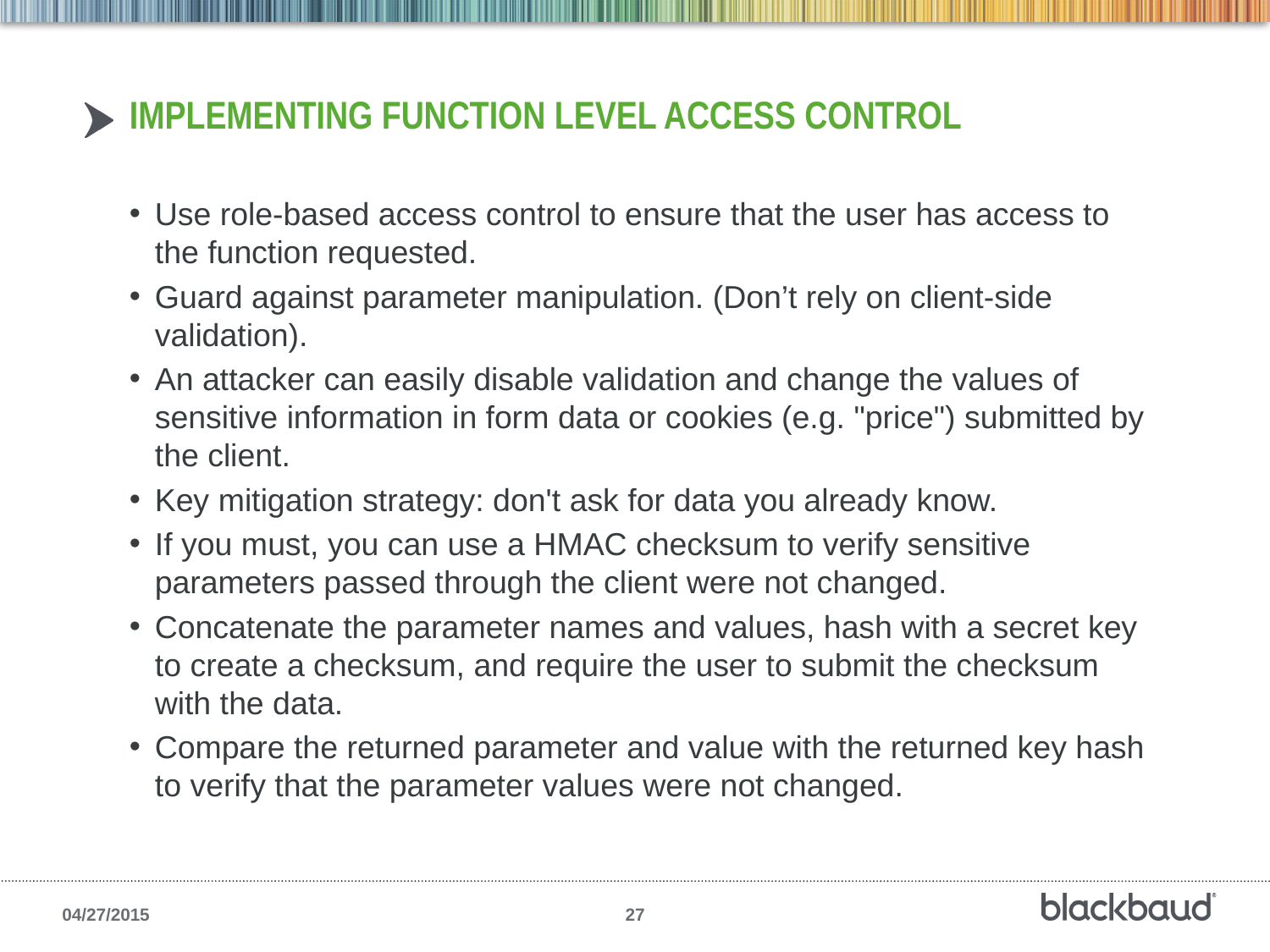

# IMPLEMENTING FUNCTION LEVEL ACCESS CONTROL
Use role-based access control to ensure that the user has access to the function requested.
Guard against parameter manipulation. (Don’t rely on client-side validation).
An attacker can easily disable validation and change the values of sensitive information in form data or cookies (e.g. "price") submitted by the client.
Key mitigation strategy: don't ask for data you already know.
If you must, you can use a HMAC checksum to verify sensitive parameters passed through the client were not changed.
Concatenate the parameter names and values, hash with a secret key to create a checksum, and require the user to submit the checksum with the data.
Compare the returned parameter and value with the returned key hash to verify that the parameter values were not changed.